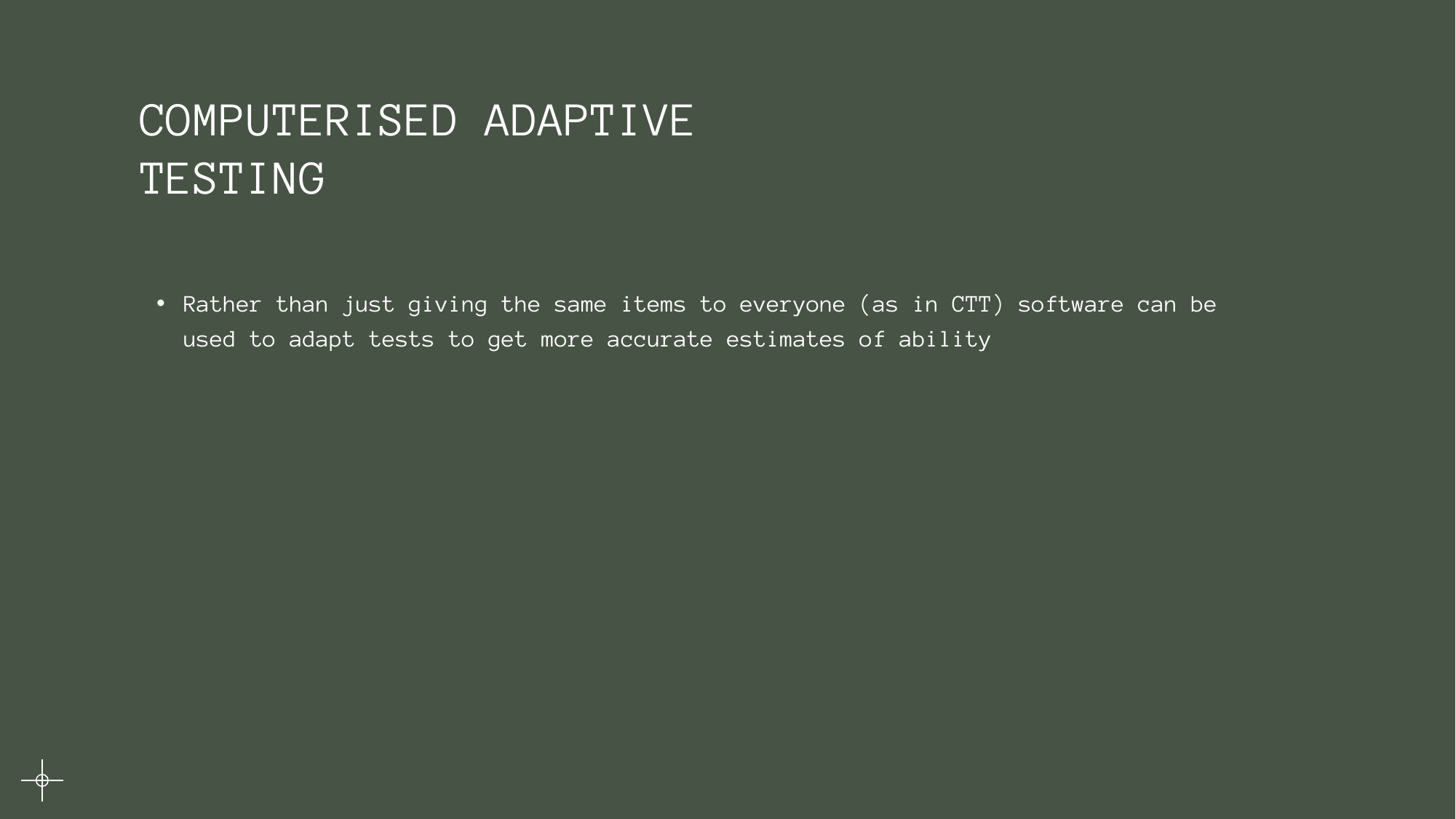

COMPUTERISED ADAPTIVE TESTING
Rather than just giving the same items to everyone (as in CTT) software can be used to adapt tests to get more accurate estimates of ability